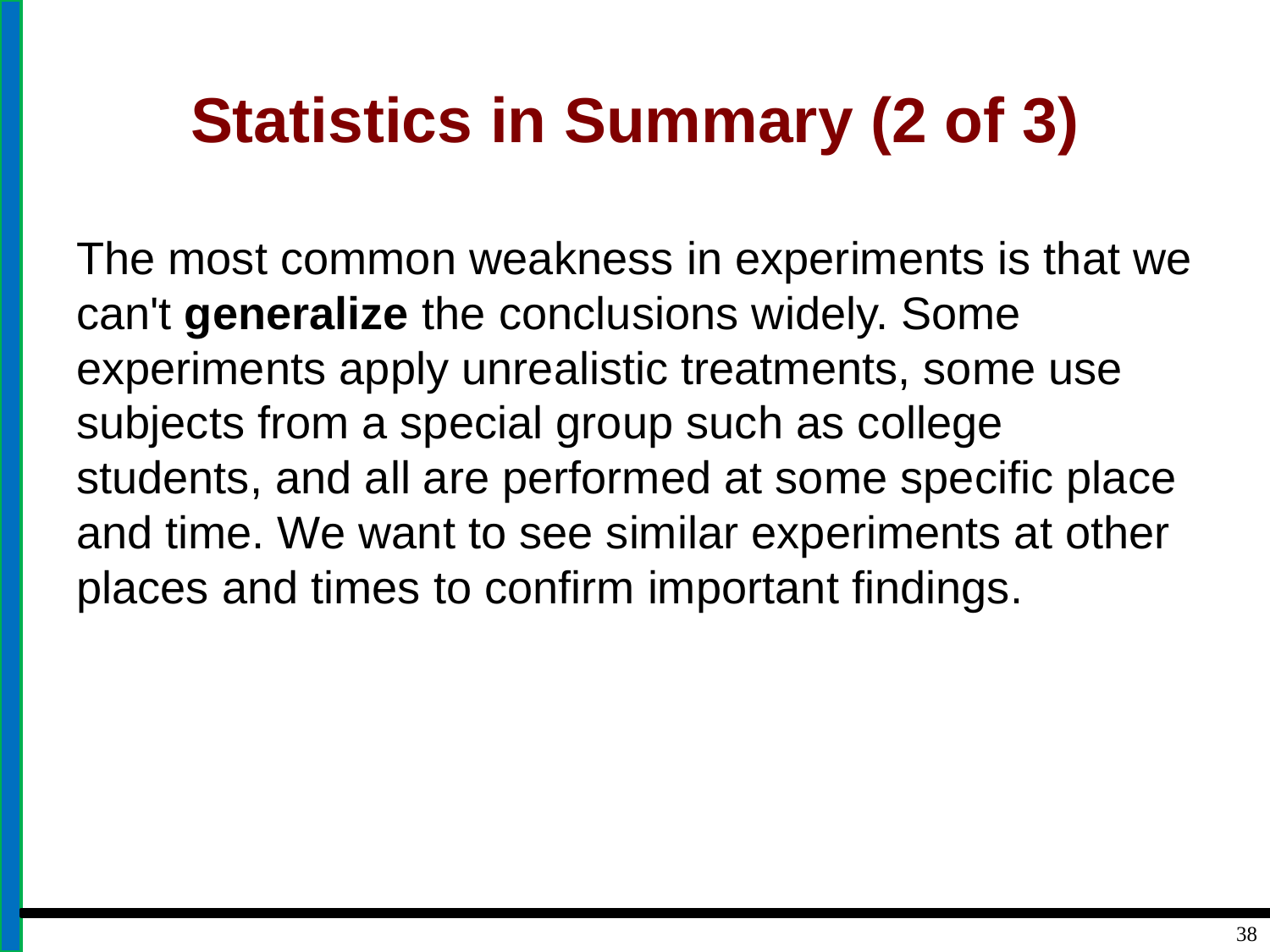

# Statistics in Summary (2 of 3)
The most common weakness in experiments is that we can't generalize the conclusions widely. Some experiments apply unrealistic treatments, some use subjects from a special group such as college students, and all are performed at some specific place and time. We want to see similar experiments at other places and times to confirm important findings.